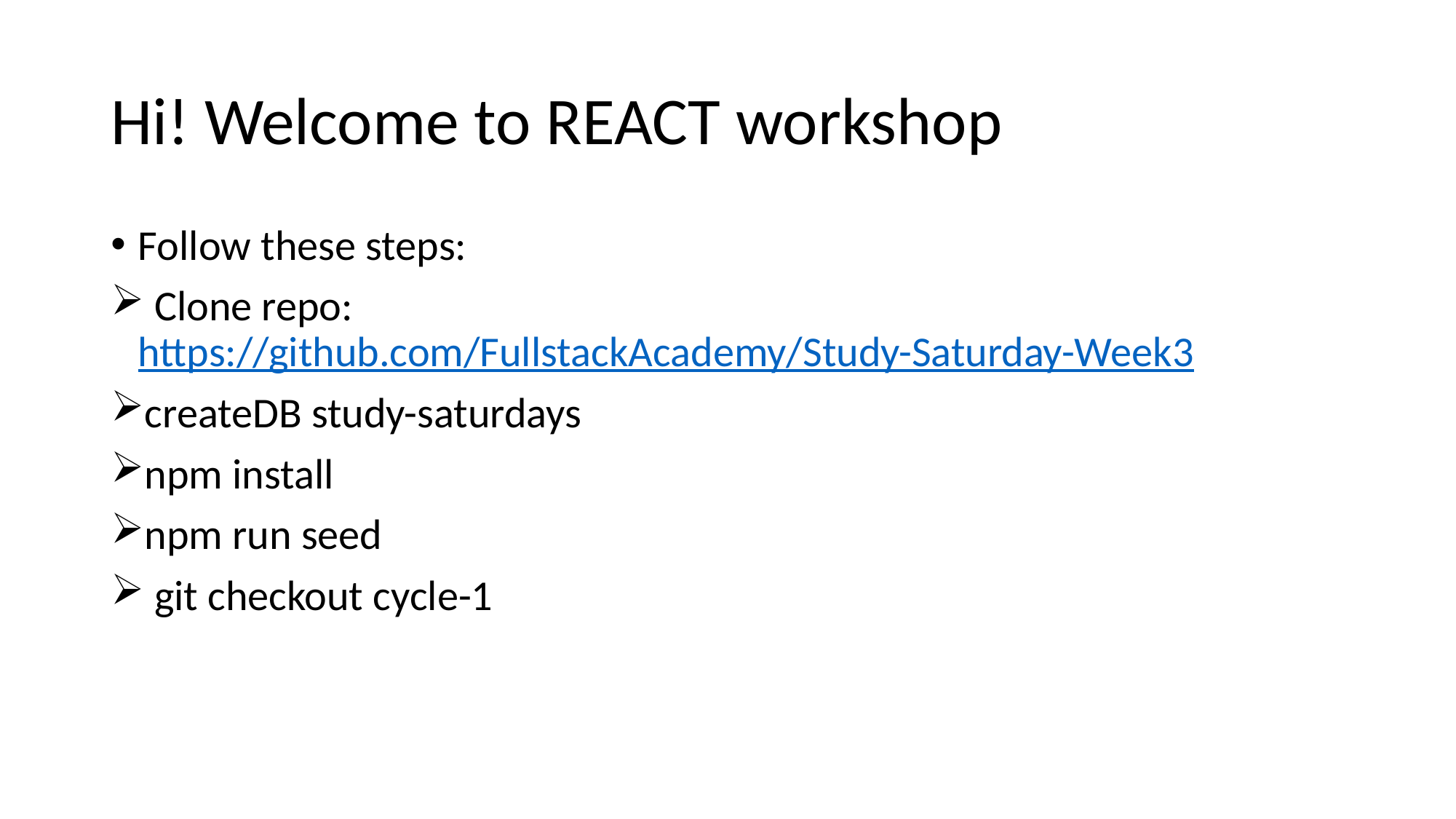

# Hi! Welcome to REACT workshop
Follow these steps:
 Clone repo: https://github.com/FullstackAcademy/Study-Saturday-Week3
createDB study-saturdays
npm install
npm run seed
 git checkout cycle-1